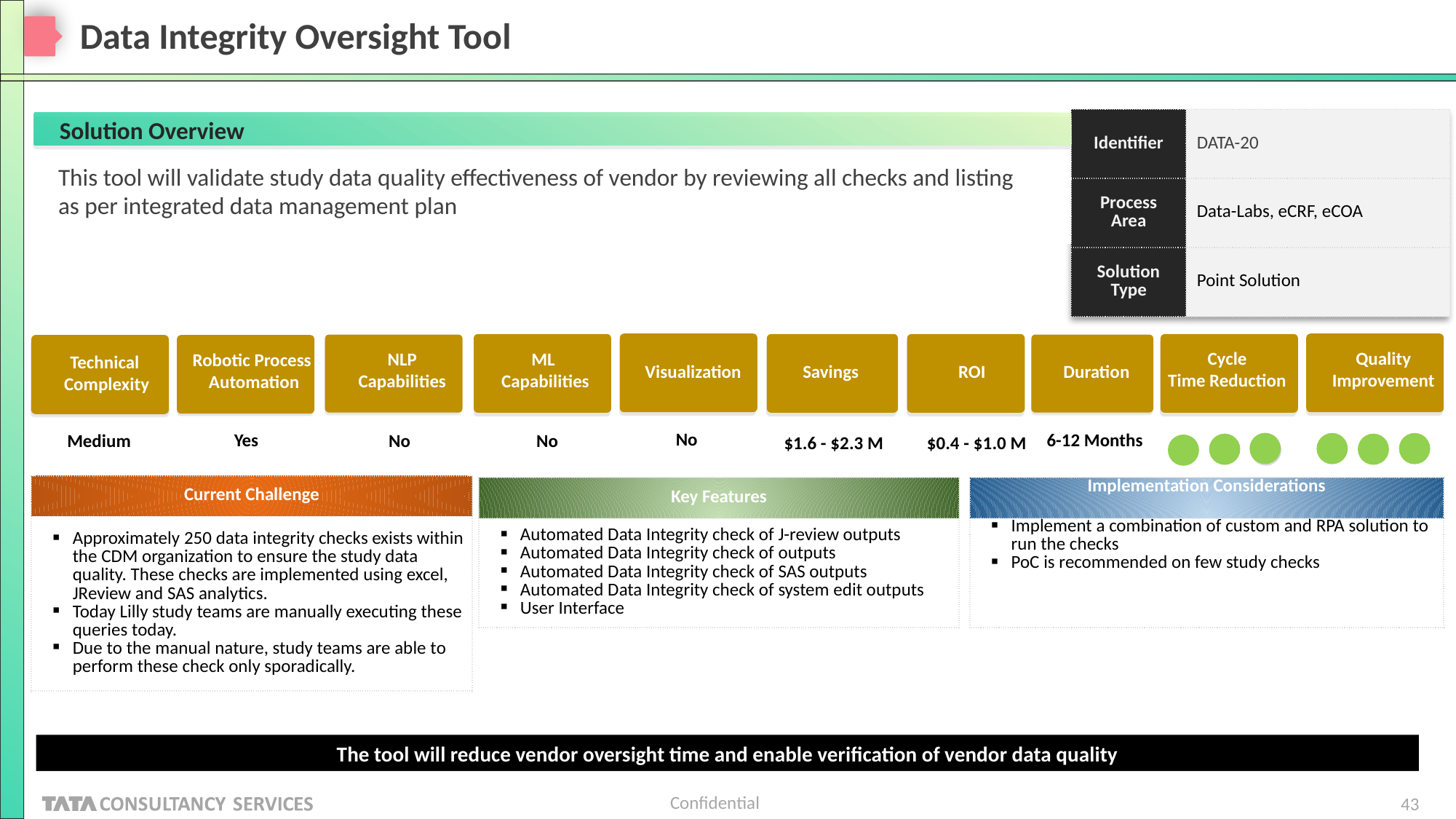

# Data Integrity Oversight Tool
Solution Overview
| Identifier | DATA-20 |
| --- | --- |
| Process Area | Data-Labs, eCRF, eCOA |
| Solution Type | Point Solution |

This tool will validate study data quality effectiveness of vendor by reviewing all checks and listing as per integrated data management plan

Duration
6-12 Months

NLP
Capabilities
No

Cycle
Time Reduction
Quality
Improvement
ML
Capabilities
Robotic Process
Automation
Technical
Complexity
Visualization
Savings
ROI
No
Yes
No
Medium
$0.4 - $1.0 M
$1.6 - $2.3 M

| Current Challenge |
| --- |
| Approximately 250 data integrity checks exists within the CDM organization to ensure the study data quality. These checks are implemented using excel, JReview and SAS analytics. Today Lilly study teams are manually executing these queries today. Due to the manual nature, study teams are able to perform these check only sporadically. |
| Key Features |
| --- |
| Automated Data Integrity check of J-review outputs Automated Data Integrity check of outputs Automated Data Integrity check of SAS outputs Automated Data Integrity check of system edit outputs User Interface |
| Implementation Considerations |
| --- |
| Implement a combination of custom and RPA solution to run the checks PoC is recommended on few study checks |
The tool will reduce vendor oversight time and enable verification of vendor data quality
43